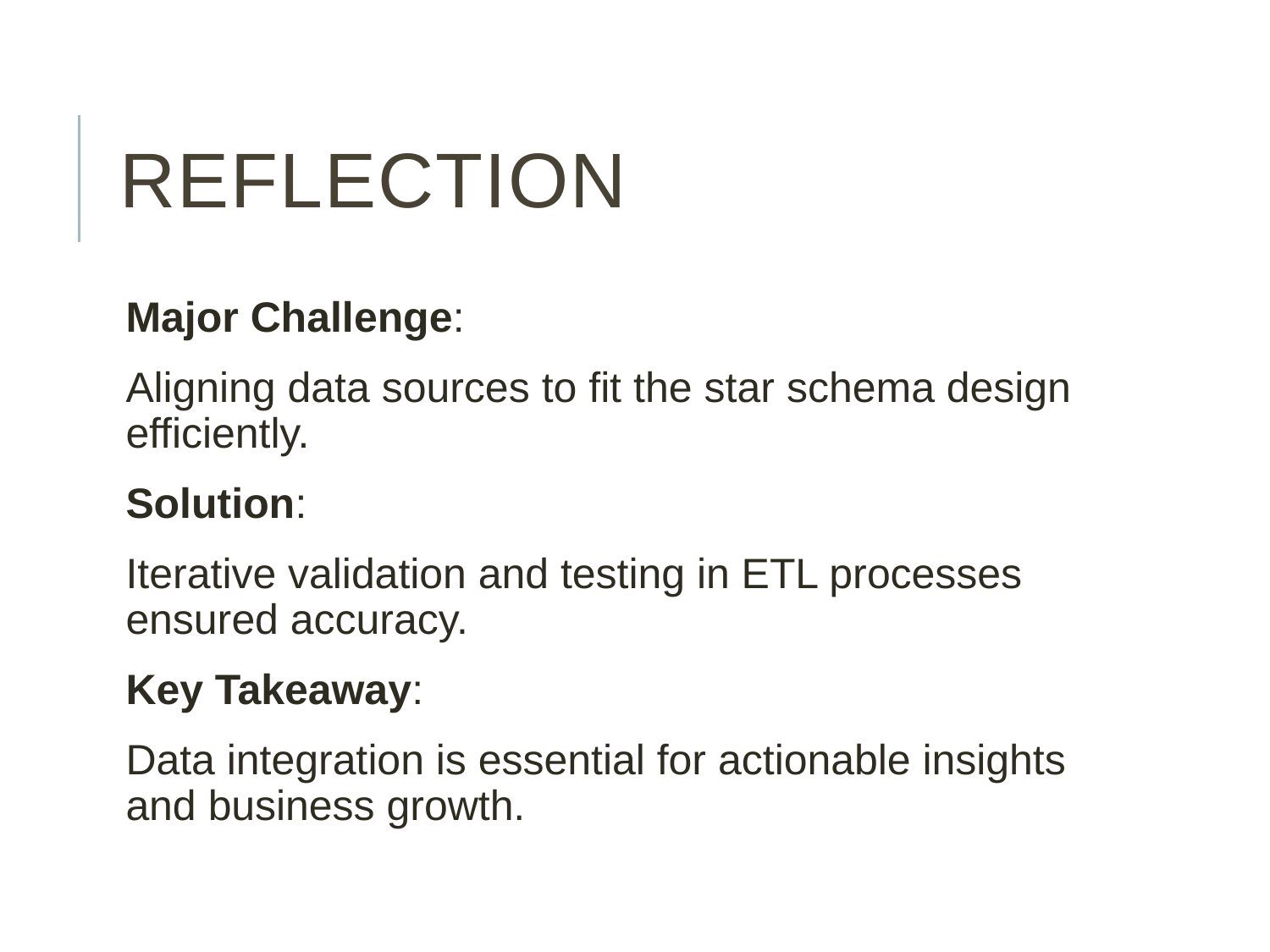

# Reflection
Major Challenge:
Aligning data sources to fit the star schema design efficiently.
Solution:
Iterative validation and testing in ETL processes ensured accuracy.
Key Takeaway:
Data integration is essential for actionable insights and business growth.